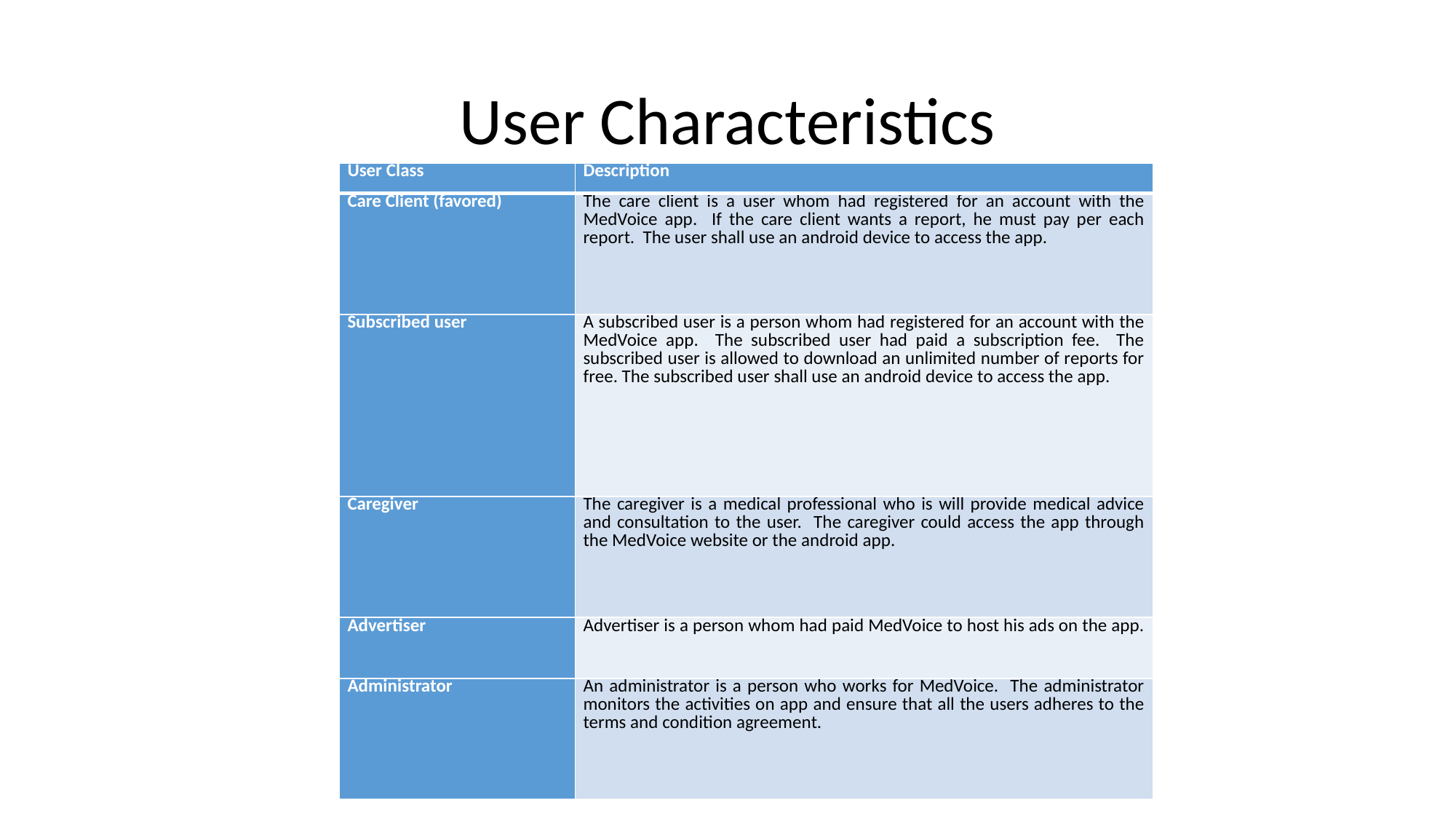

# User Characteristics
| User Class | Description |
| --- | --- |
| Care Client (favored) | The care client is a user whom had registered for an account with the MedVoice app. If the care client wants a report, he must pay per each report. The user shall use an android device to access the app. |
| Subscribed user | A subscribed user is a person whom had registered for an account with the MedVoice app. The subscribed user had paid a subscription fee. The subscribed user is allowed to download an unlimited number of reports for free. The subscribed user shall use an android device to access the app. |
| Caregiver | The caregiver is a medical professional who is will provide medical advice and consultation to the user. The caregiver could access the app through the MedVoice website or the android app. |
| Advertiser | Advertiser is a person whom had paid MedVoice to host his ads on the app. |
| Administrator | An administrator is a person who works for MedVoice. The administrator monitors the activities on app and ensure that all the users adheres to the terms and condition agreement. |